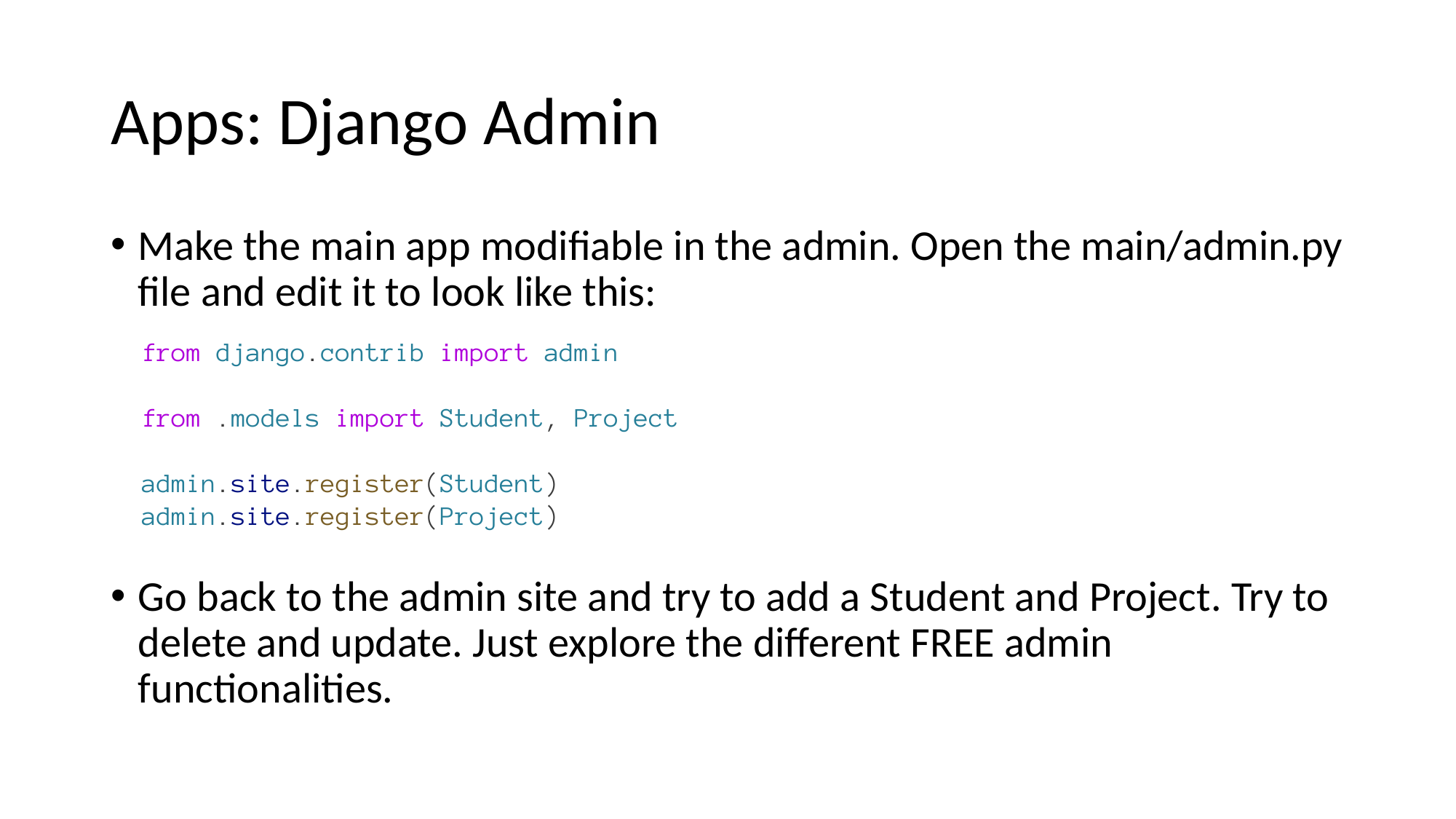

# Apps: Django Admin
Make the main app modifiable in the admin. Open the main/admin.py file and edit it to look like this:

Go back to the admin site and try to add a Student and Project. Try to delete and update. Just explore the different FREE admin functionalities.
from django.contrib import admin
from .models import Student, Project
admin.site.register(Student)
admin.site.register(Project)